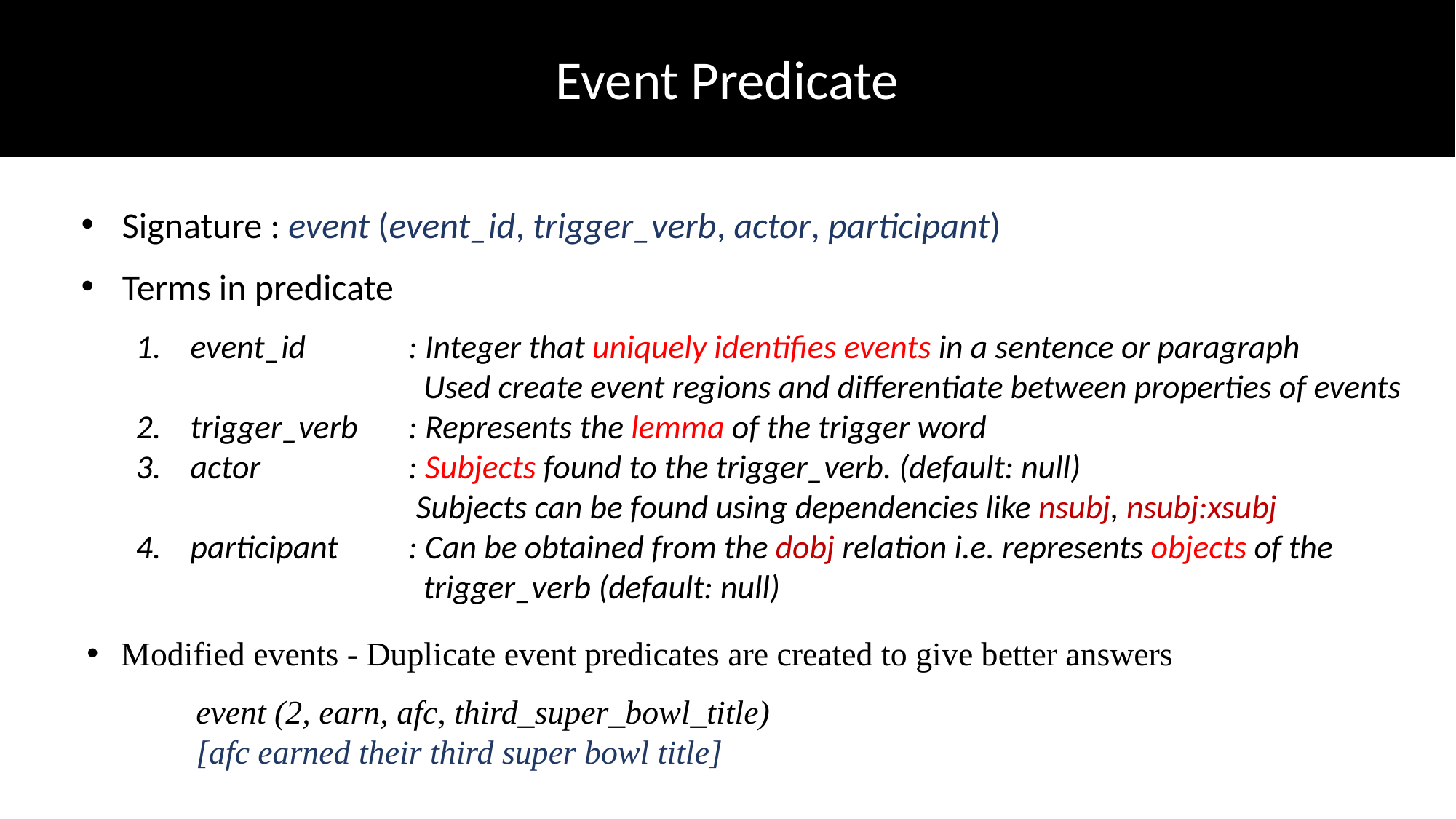

Event Predicate
Signature : event (event_id, trigger_verb, actor, participant)
Terms in predicate
event_id 	: Integer that uniquely identifies events in a sentence or paragraph
	      	  Used create event regions and differentiate between properties of events
trigger_verb 	: Represents the lemma of the trigger word
actor		: Subjects found to the trigger_verb. (default: null)
 Subjects can be found using dependencies like nsubj, nsubj:xsubj
participant  	: Can be obtained from the dobj relation i.e. represents objects of the 			  trigger_verb (default: null)
Modified events - Duplicate event predicates are created to give better answers
	event (2, earn, afc, third_super_bowl_title)
	[afc earned their third super bowl title]